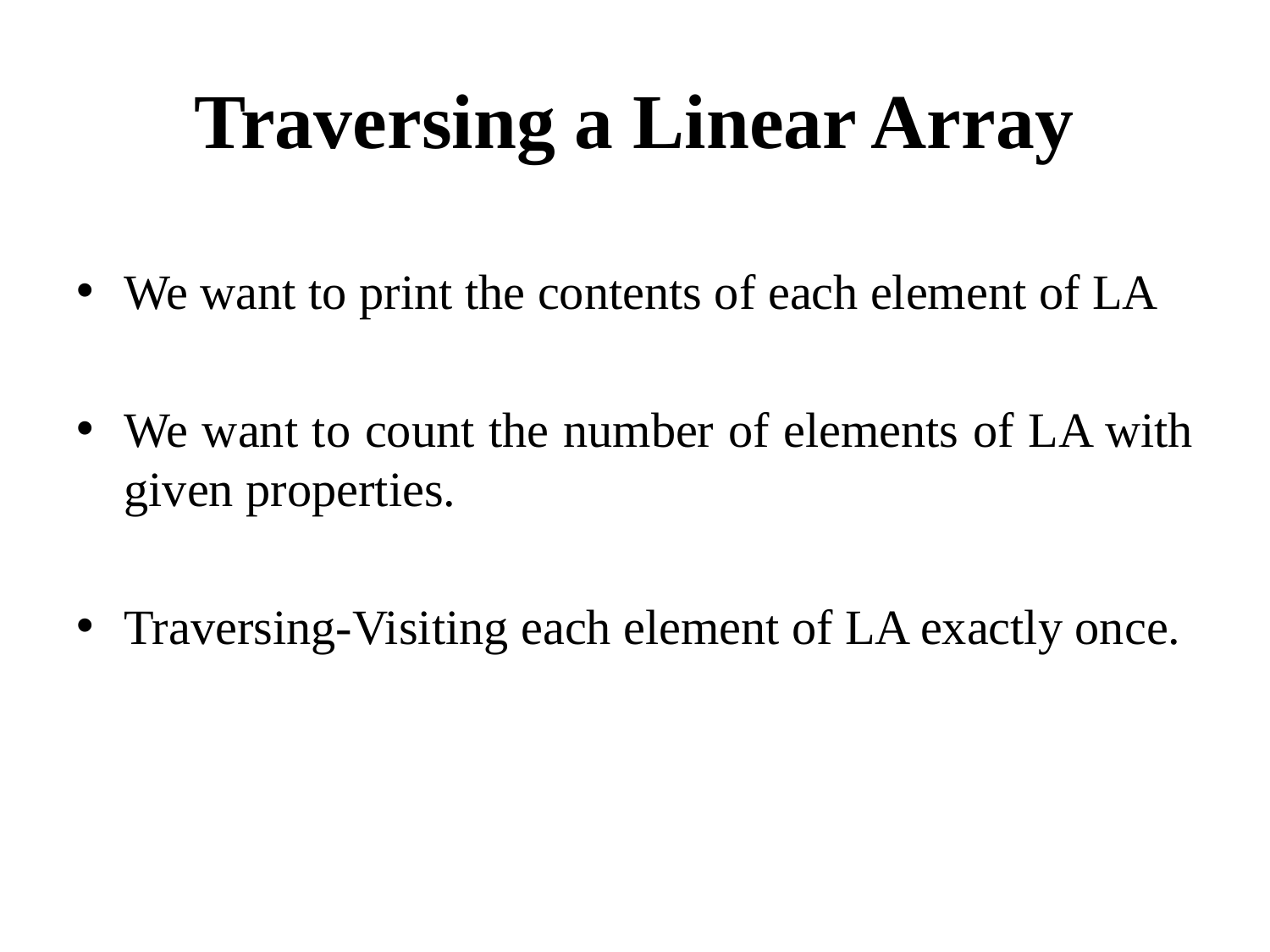

# Traversing a Linear Array
We want to print the contents of each element of LA

We want to count the number of elements of LA with given properties.

Traversing-Visiting each element of LA exactly once.